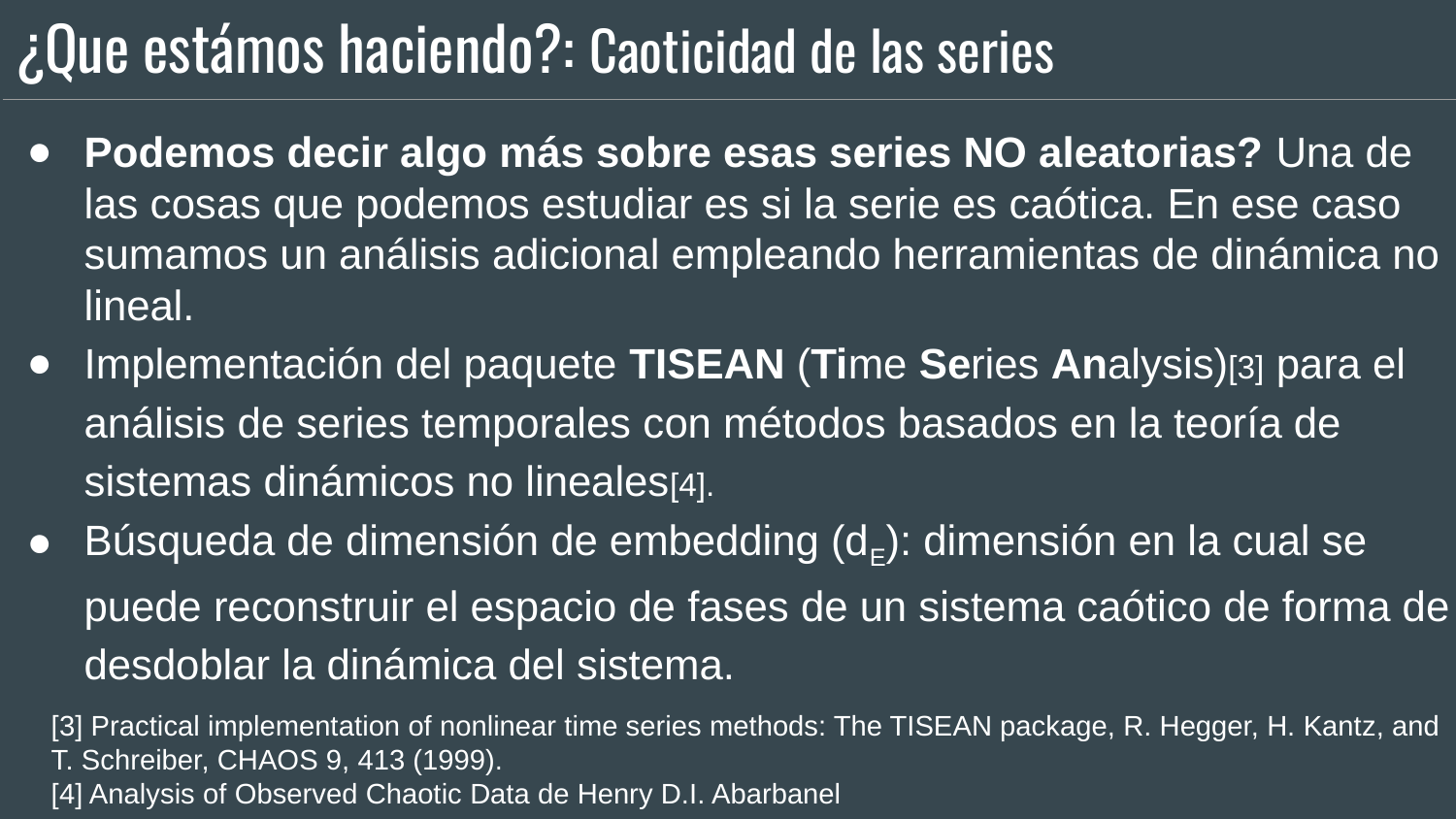

# ¿Que estámos haciendo?: Caoticidad de las series
Podemos decir algo más sobre esas series NO aleatorias? Una de las cosas que podemos estudiar es si la serie es caótica. En ese caso sumamos un análisis adicional empleando herramientas de dinámica no lineal.
Implementación del paquete TISEAN (Time Series Analysis)[3] para el análisis de series temporales con métodos basados en la teoría de sistemas dinámicos no lineales[4].
Búsqueda de dimensión de embedding (dE): dimensión en la cual se puede reconstruir el espacio de fases de un sistema caótico de forma de desdoblar la dinámica del sistema.

[3] Practical implementation of nonlinear time series methods: The TISEAN package, R. Hegger, H. Kantz, and T. Schreiber, CHAOS 9, 413 (1999).
[4] Analysis of Observed Chaotic Data de Henry D.I. Abarbanel